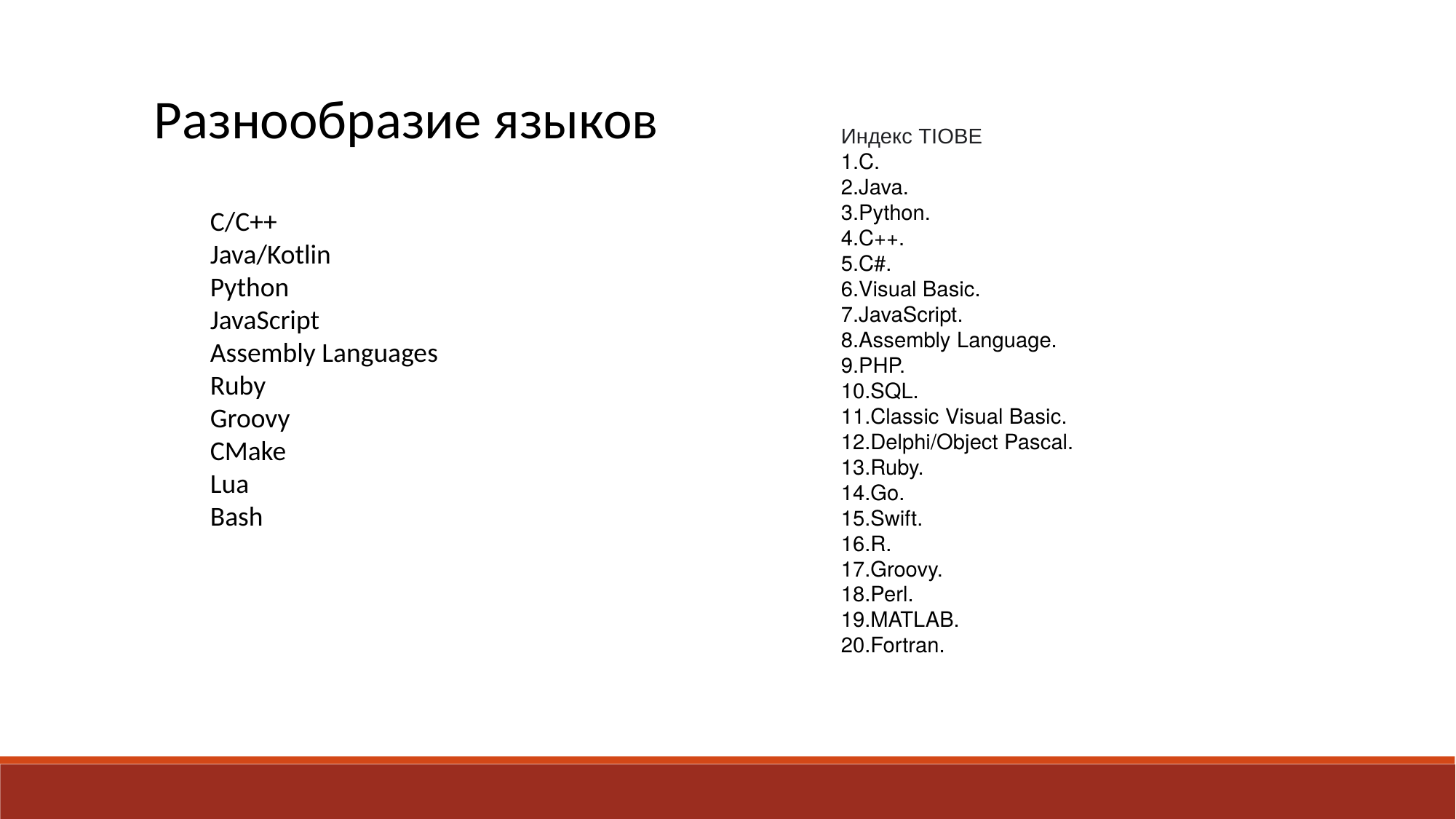

Разнообразие языков
Индекс TIOBE
C.
Java.
Python.
C++.
C#.
Visual Basic.
JavaScript.
Assembly Language.
PHP.
SQL.
Classic Visual Basic.
Delphi/Object Pascal.
Ruby.
Go.
Swift.
R.
Groovy.
Perl.
MATLAB.
Fortran.
C/C++
Java/Kotlin
Python
JavaScript
Assembly Languages
Ruby
Groovy
CMake
Lua
Bash